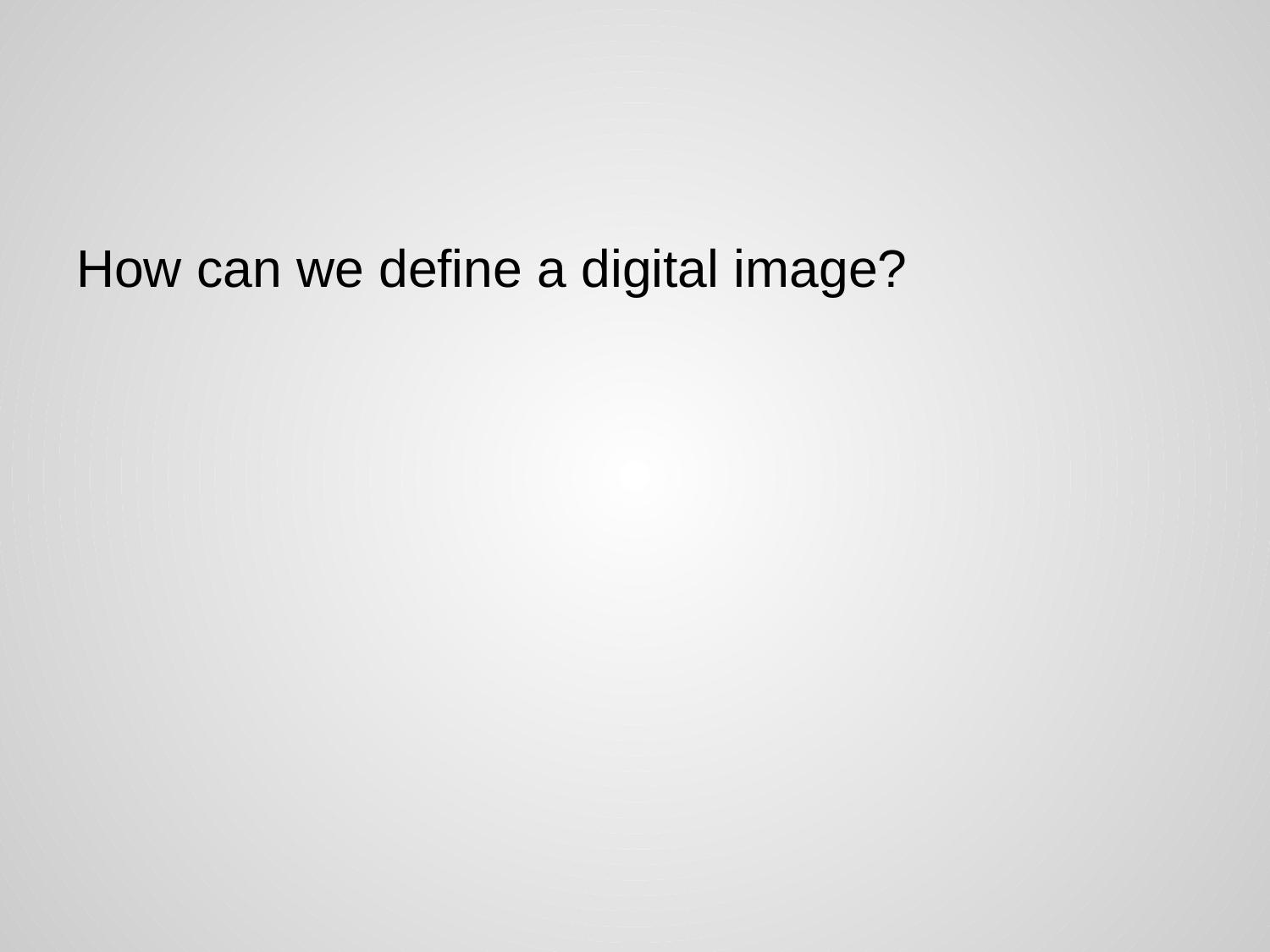

#
How can we define a digital image?